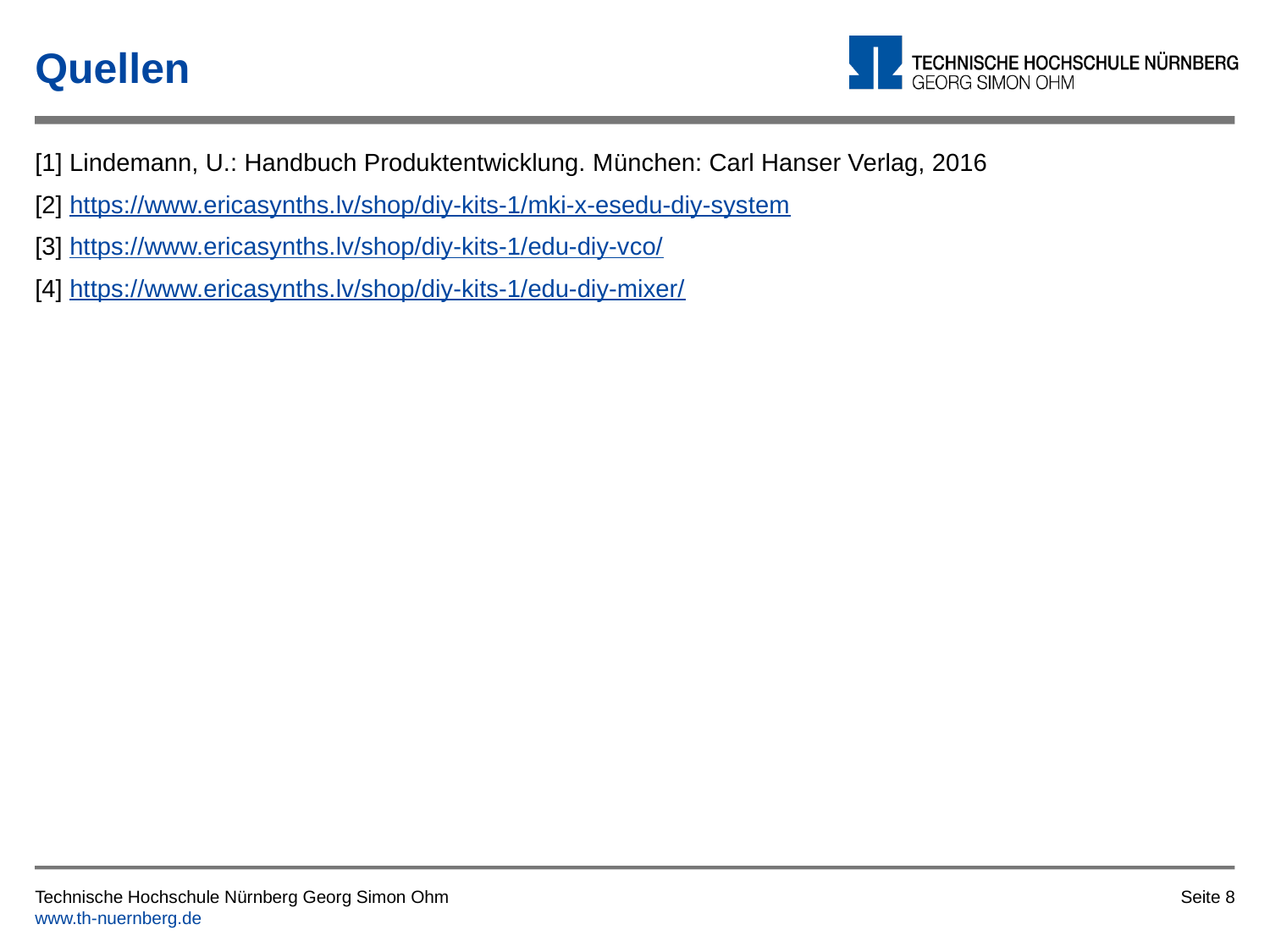

# Quellen
[1] Lindemann, U.: Handbuch Produktentwicklung. München: Carl Hanser Verlag, 2016
[2] https://www.ericasynths.lv/shop/diy-kits-1/mki-x-esedu-diy-system
[3] https://www.ericasynths.lv/shop/diy-kits-1/edu-diy-vco/
[4] https://www.ericasynths.lv/shop/diy-kits-1/edu-diy-mixer/

Seite 8
Technische Hochschule Nürnberg Georg Simon Ohm
www.th-nuernberg.de